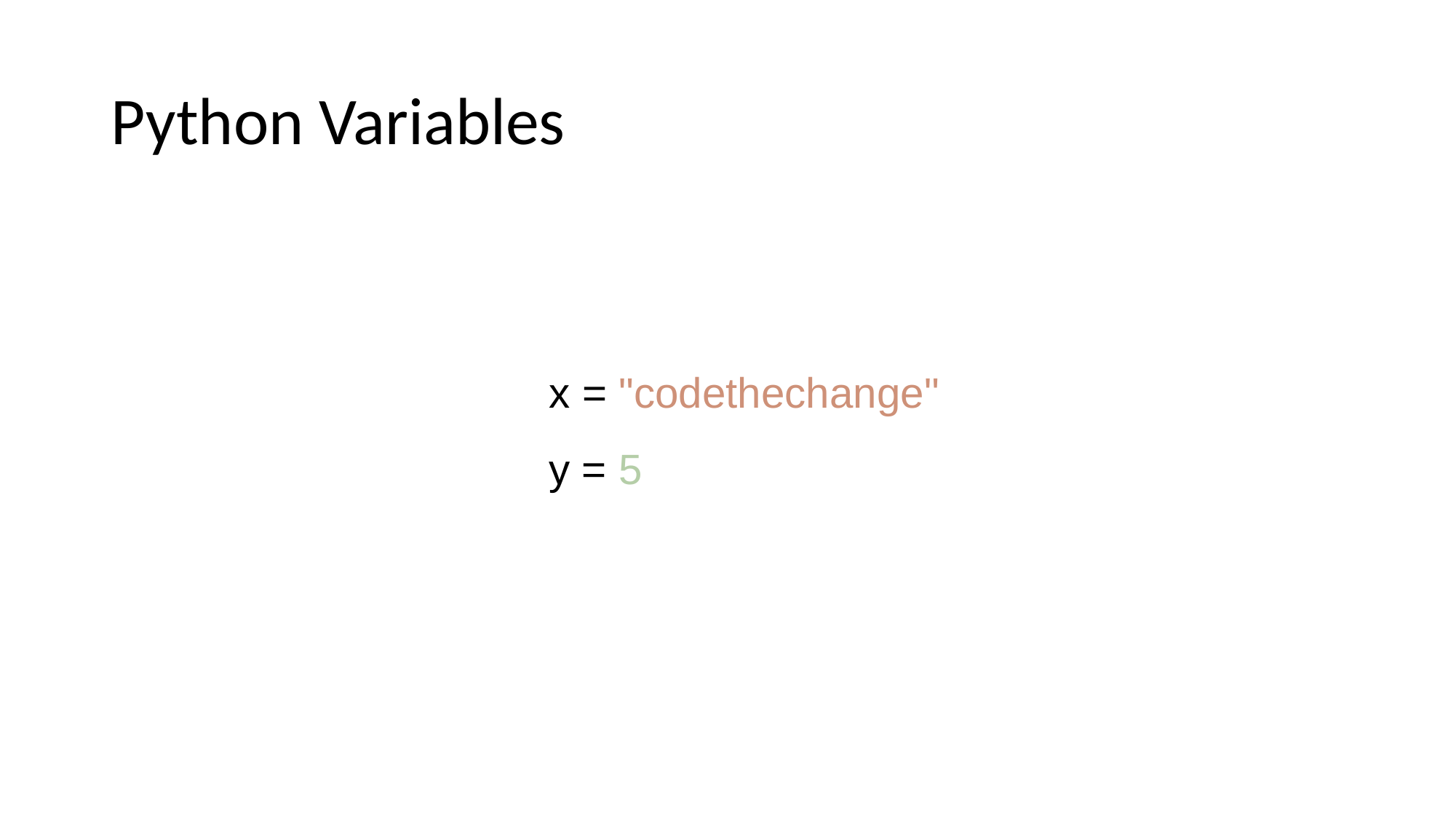

# Python Variables
x = "codethechange"

y = 5